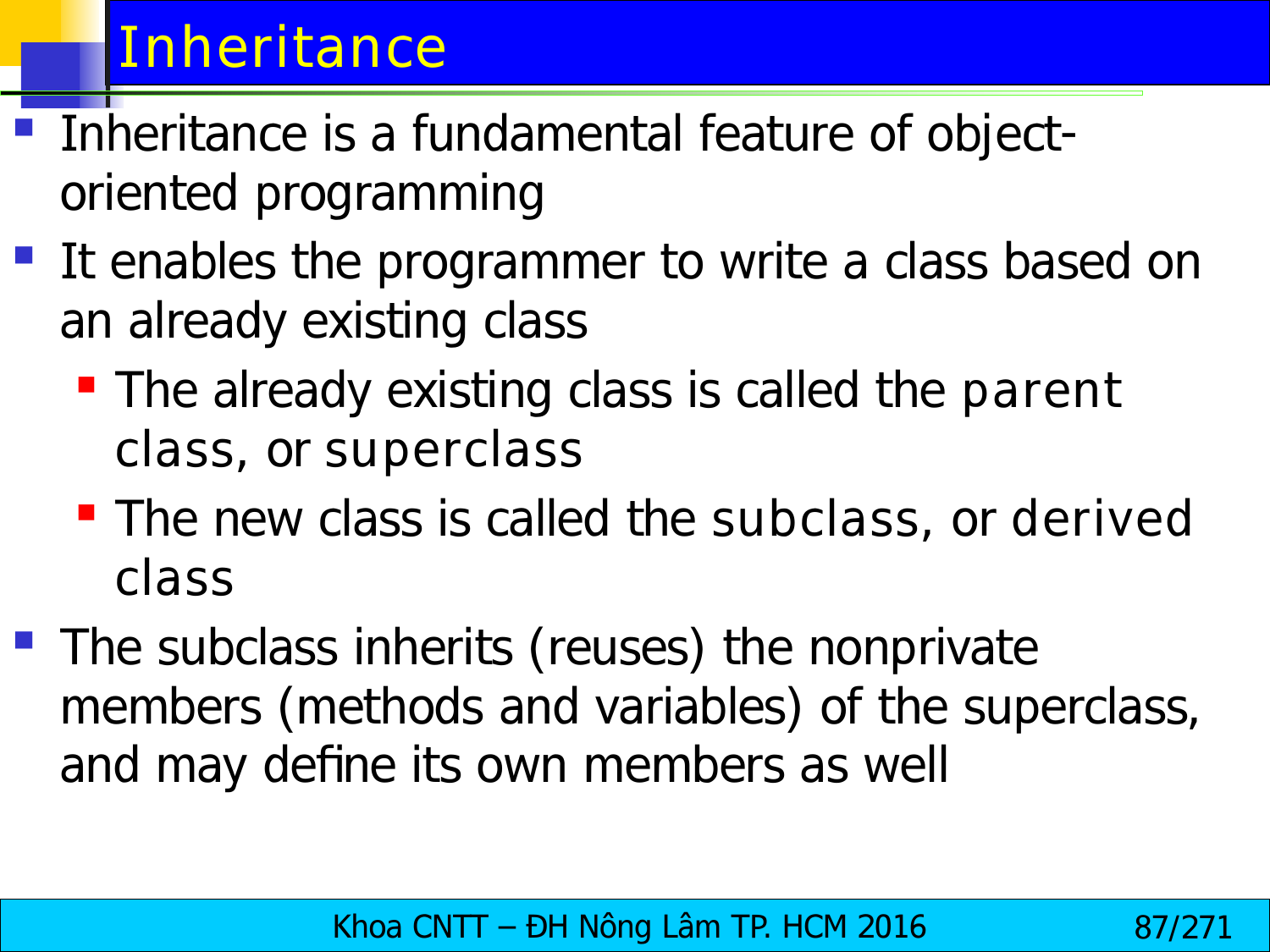

# Inheritance
Inheritance is a fundamental feature of object-oriented programming
It enables the programmer to write a class based on an already existing class
The already existing class is called the parent class, or superclass
The new class is called the subclass, or derived class
The subclass inherits (reuses) the nonprivate members (methods and variables) of the superclass, and may define its own members as well